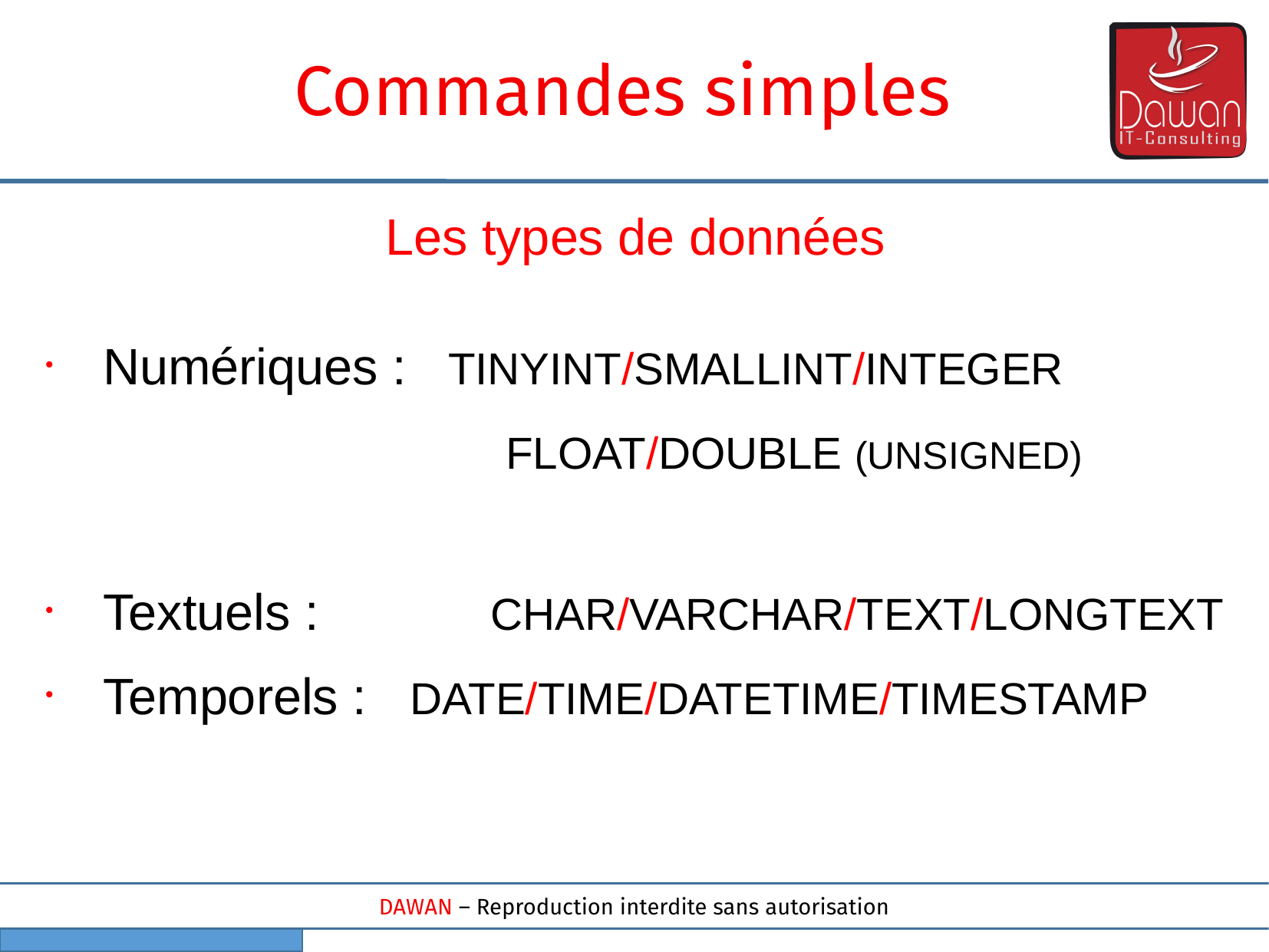

Commandes simples
Les types de données

Numériques : 	TINYINT/SMALLINT/INTEGER
				FLOAT/DOUBLE (UNSIGNED)

Textuels :    	   CHAR/VARCHAR/TEXT/LONGTEXT
Temporels :   DATE/TIME/DATETIME/TIMESTAMP